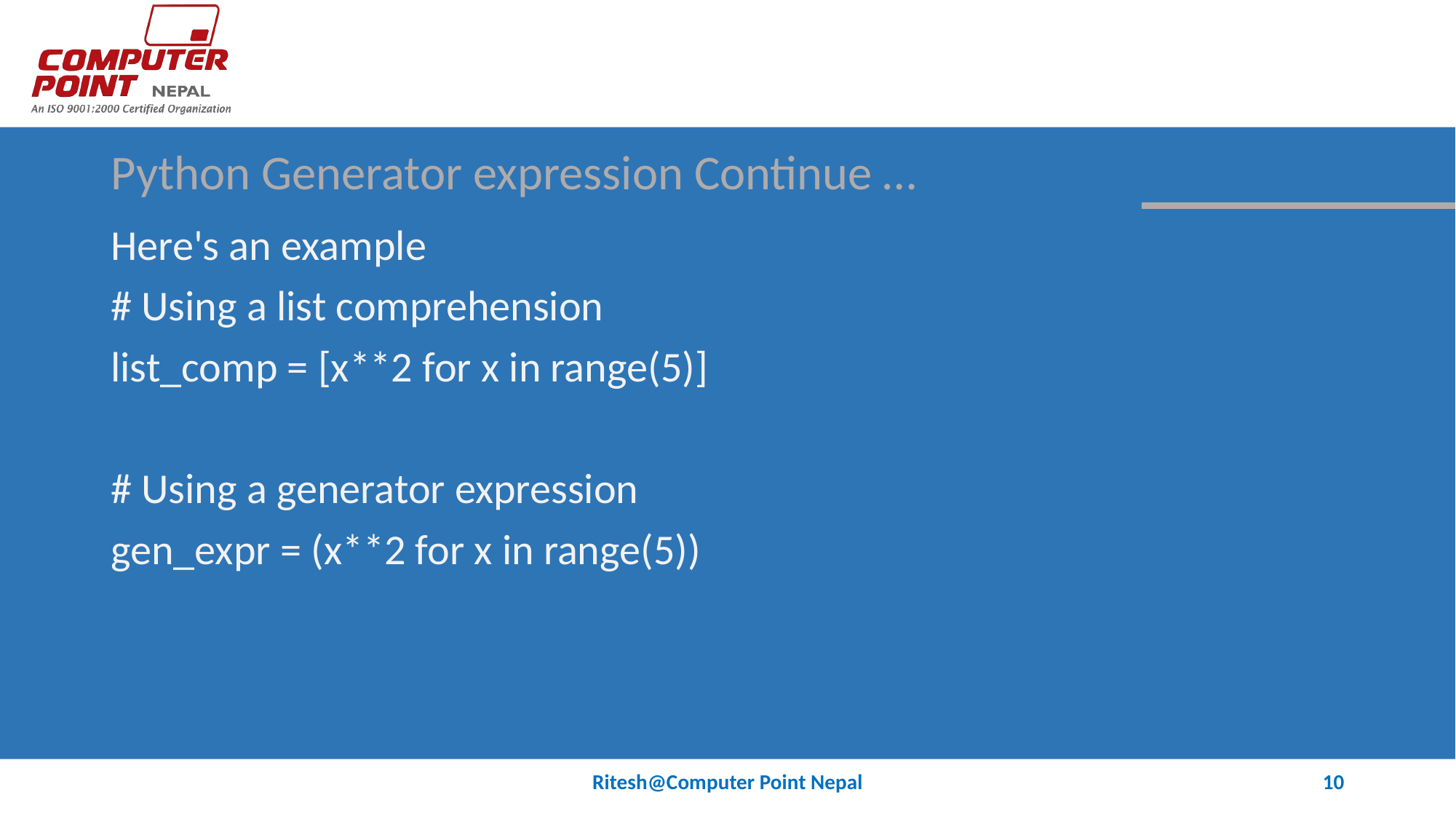

# Python Generator expression Continue …
Here's an example
# Using a list comprehension
list_comp = [x**2 for x in range(5)]

# Using a generator expression
gen_expr = (x**2 for x in range(5))

Ritesh@Computer Point Nepal

10